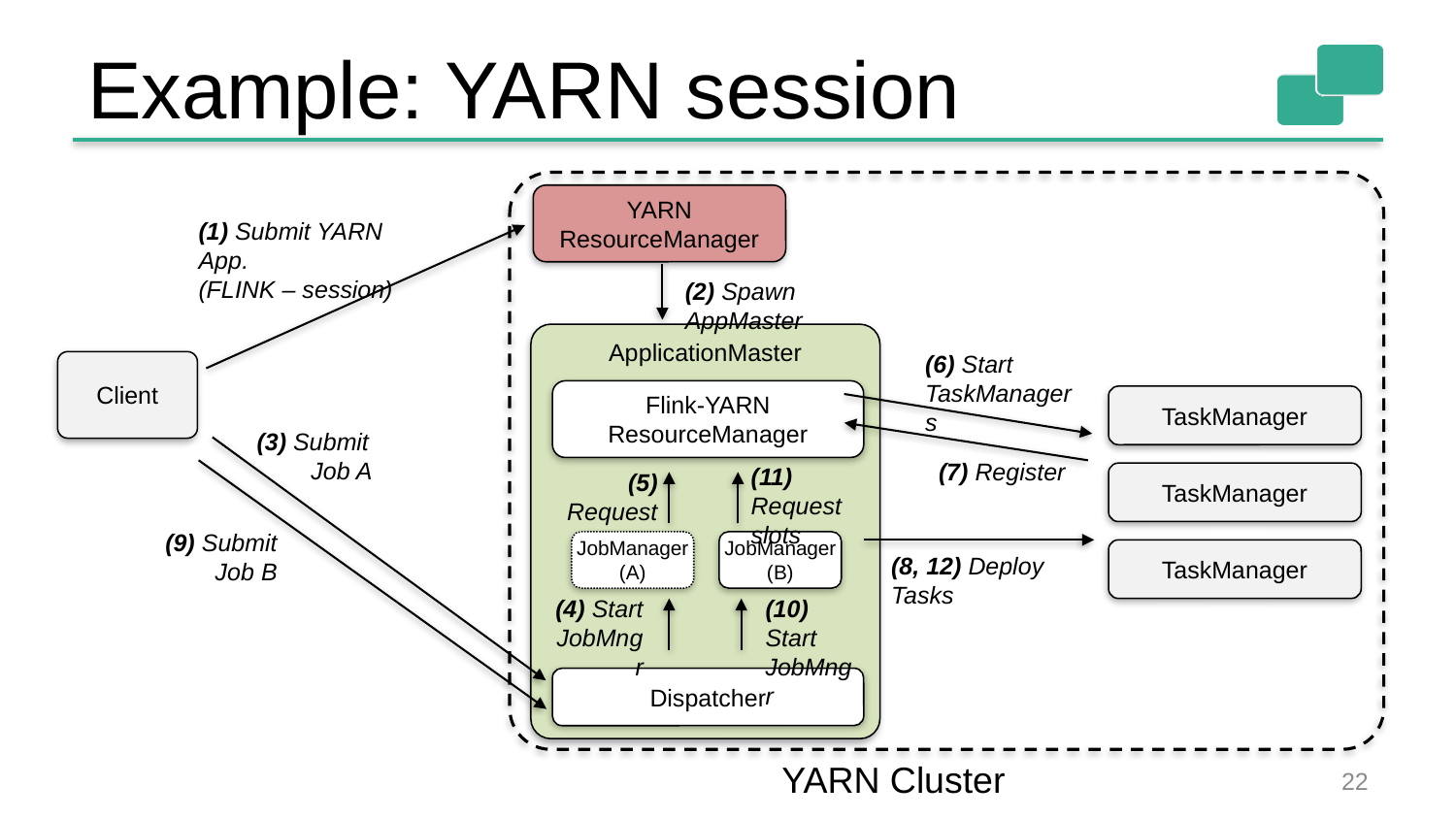

# Example: YARN session

YARN
ResourceManager
(1) Submit YARN App.
(FLINK – session)
(2) Spawn AppMaster
ApplicationMaster
(6) Start
TaskManagers
Client
Flink-YARN
ResourceManager
TaskManager
(3) Submit
        Job A
(7) Register
(11) Request slots
(5) Request slots
TaskManager
(9) Submit
Job B
JobManager
(A)
JobManager
(B)
TaskManager
(8, 12) Deploy Tasks
(4) Start
JobMngr
(10) Start
JobMngr
Dispatcher
YARN Cluster
22